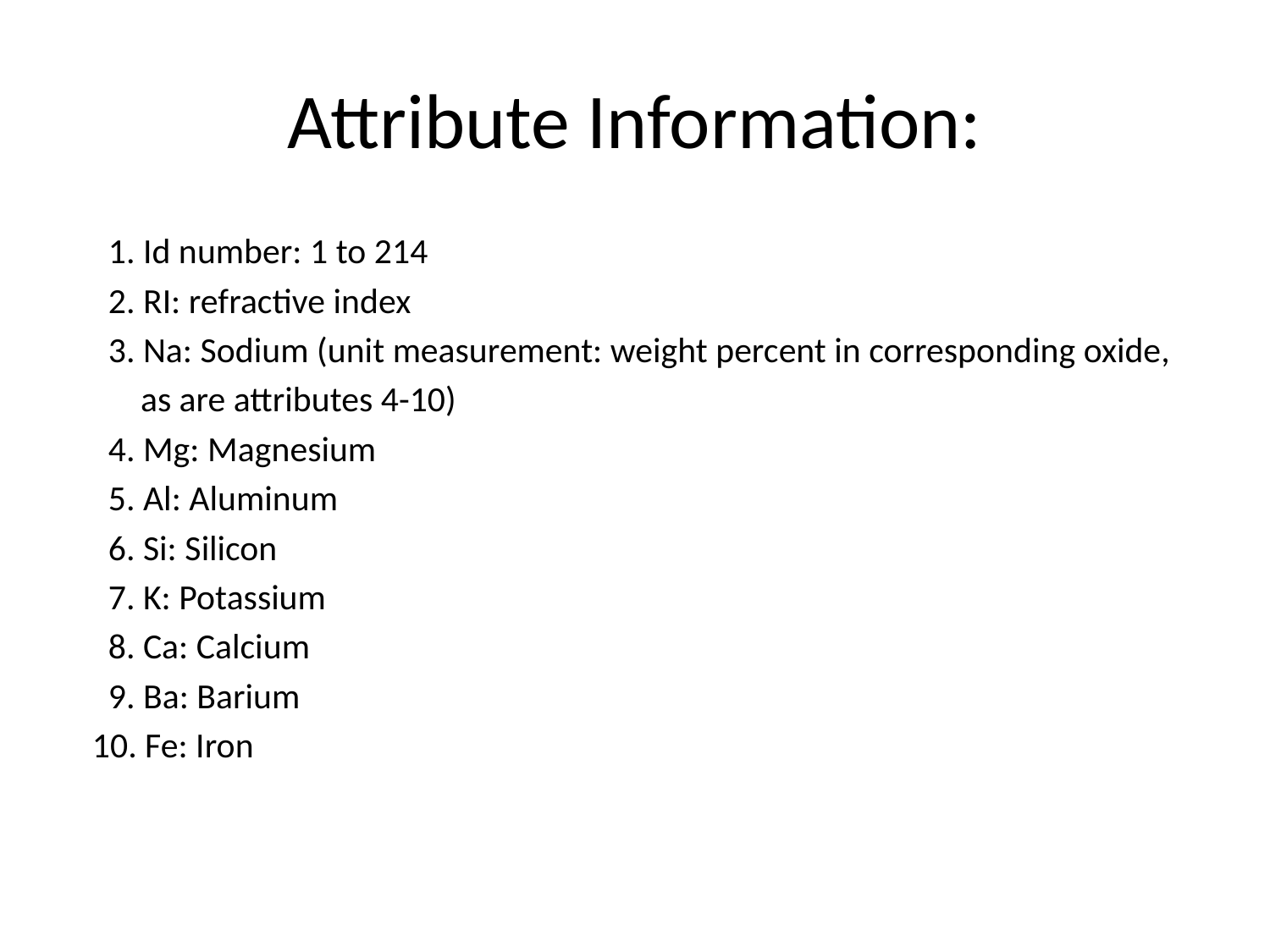

# Attribute Information:
    1. Id number: 1 to 214
    2. RI: refractive index
    3. Na: Sodium (unit measurement: weight percent in corresponding oxide,
        as are attributes 4-10)
    4. Mg: Magnesium
    5. Al: Aluminum
    6. Si: Silicon
    7. K: Potassium
    8. Ca: Calcium
    9. Ba: Barium
  10. Fe: Iron